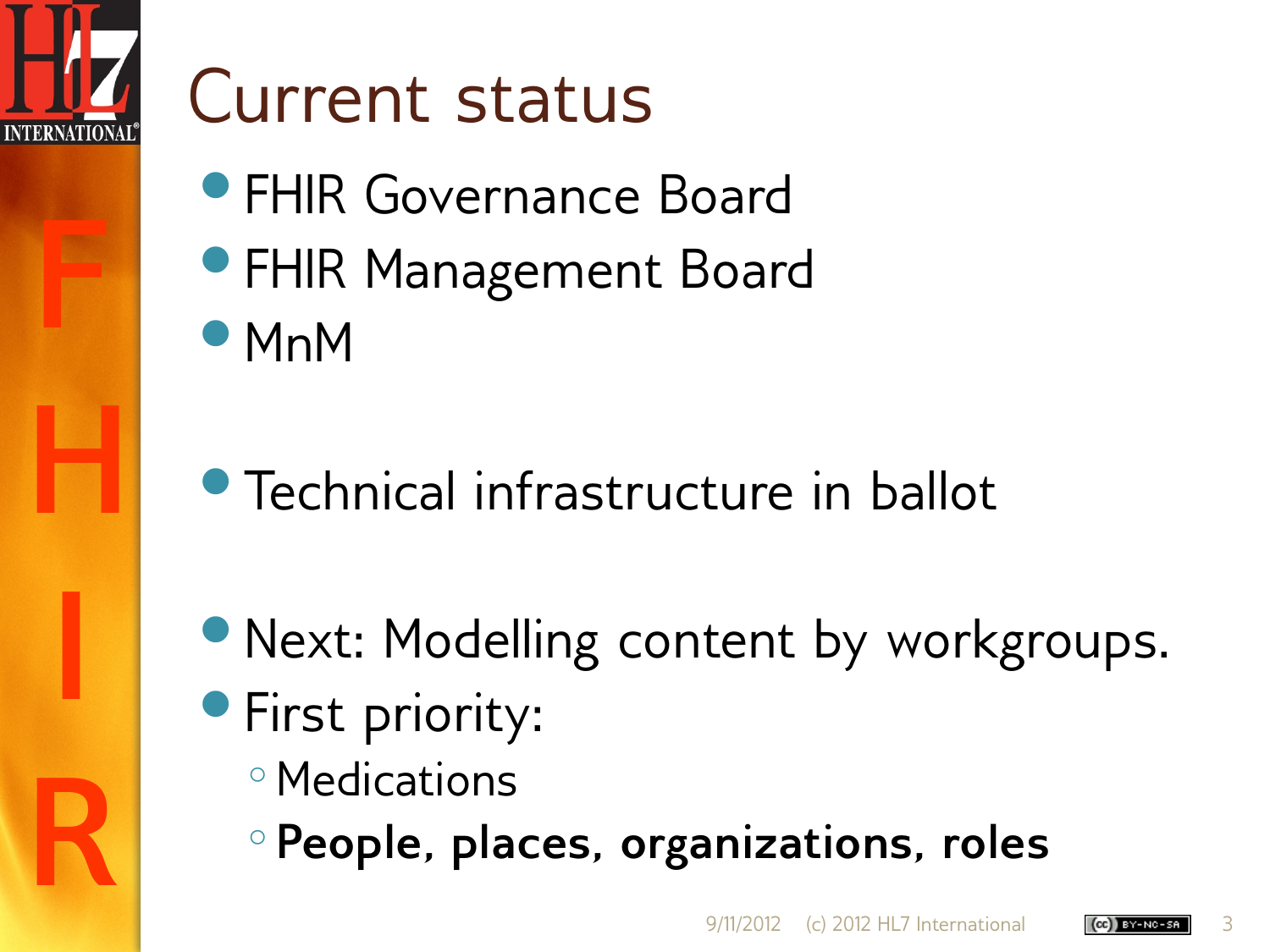

# Current status
FHIR Governance Board
FHIR Management Board
MnM

Technical infrastructure in ballot

Next: Modelling content by workgroups.
First priority:
Medications
People, places, organizations, roles

9/11/2012
(c) 2012 HL7 International
3